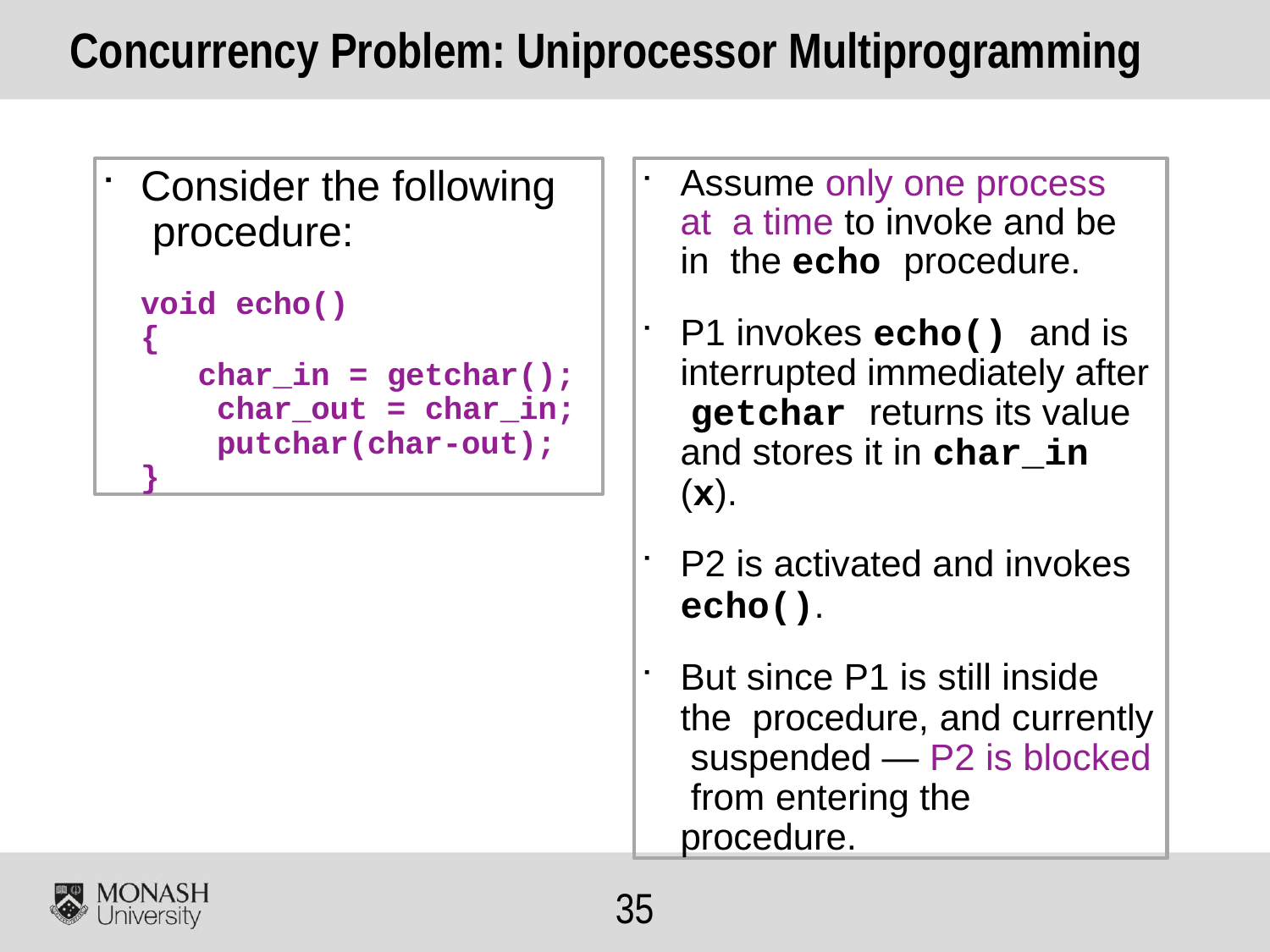

# Concurrency Problem: Uniprocessor Multiprogramming
Consider the following  procedure:
void echo()
{
char_in = getchar();  char_out = char_in;  putchar(char-out);
}
Assume only one process at  a time to invoke and be in  the echo procedure.
P1 invokes echo() and is  interrupted immediately after  getchar returns its value  and stores it in char_in (x).
P2 is activated and invokes
echo().
But since P1 is still inside the  procedure, and currently  suspended — P2 is blocked  from entering the procedure.
35